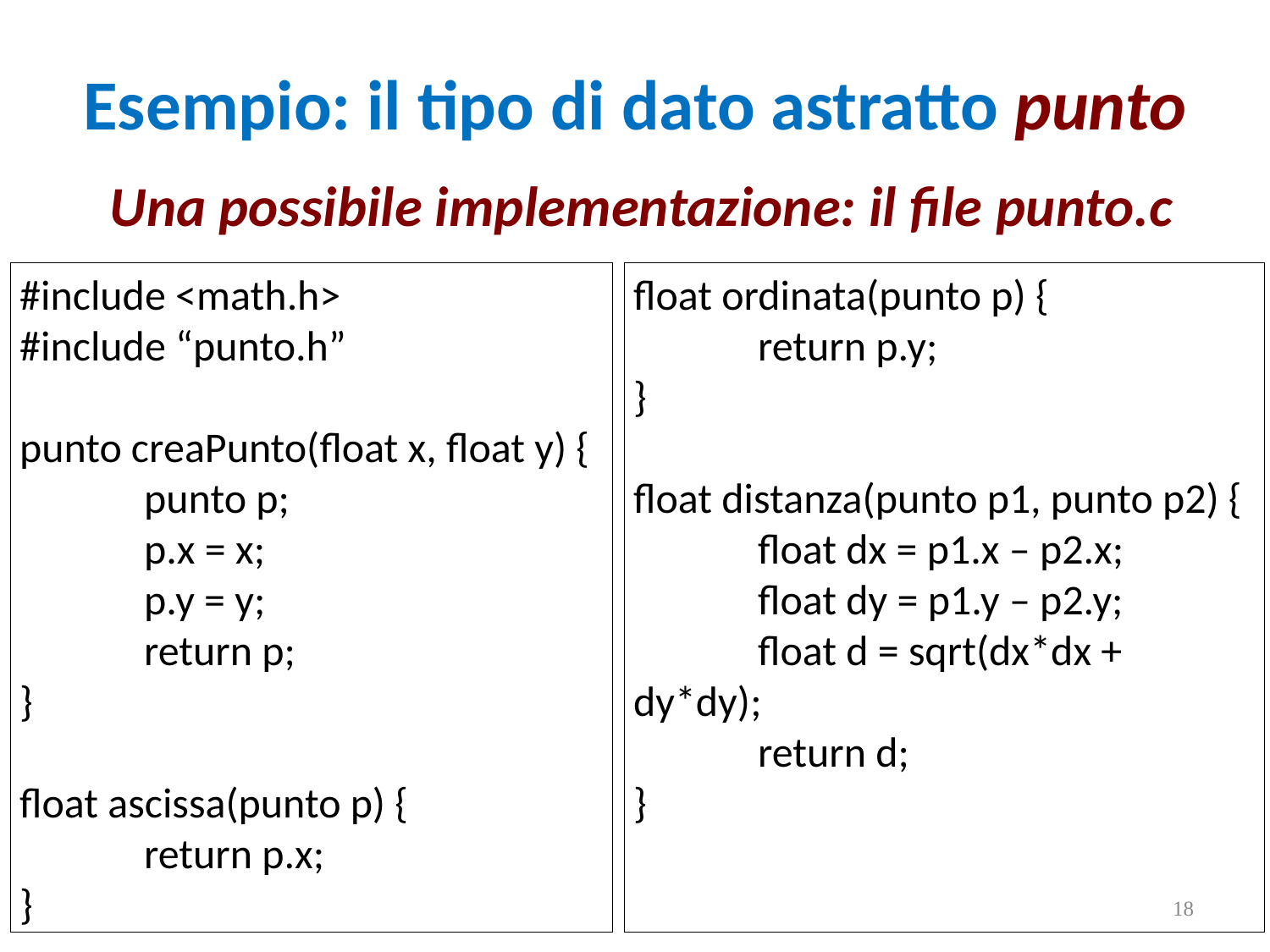

Esempio: il tipo di dato astratto punto
Una possibile implementazione: il file punto.c
#include <math.h>
#include “punto.h”

punto creaPunto(float x, float y) {
		punto p;
		p.x = x;
		p.y = y;
		return p;
}

float ascissa(punto p) {
		return p.x;
}
float ordinata(punto p) {
		return p.y;
}

float distanza(punto p1, punto p2) {
		float dx = p1.x – p2.x;
		float dy = p1.y – p2.y;
		float d = sqrt(dx*dx + dy*dy);
		return d;
}

18